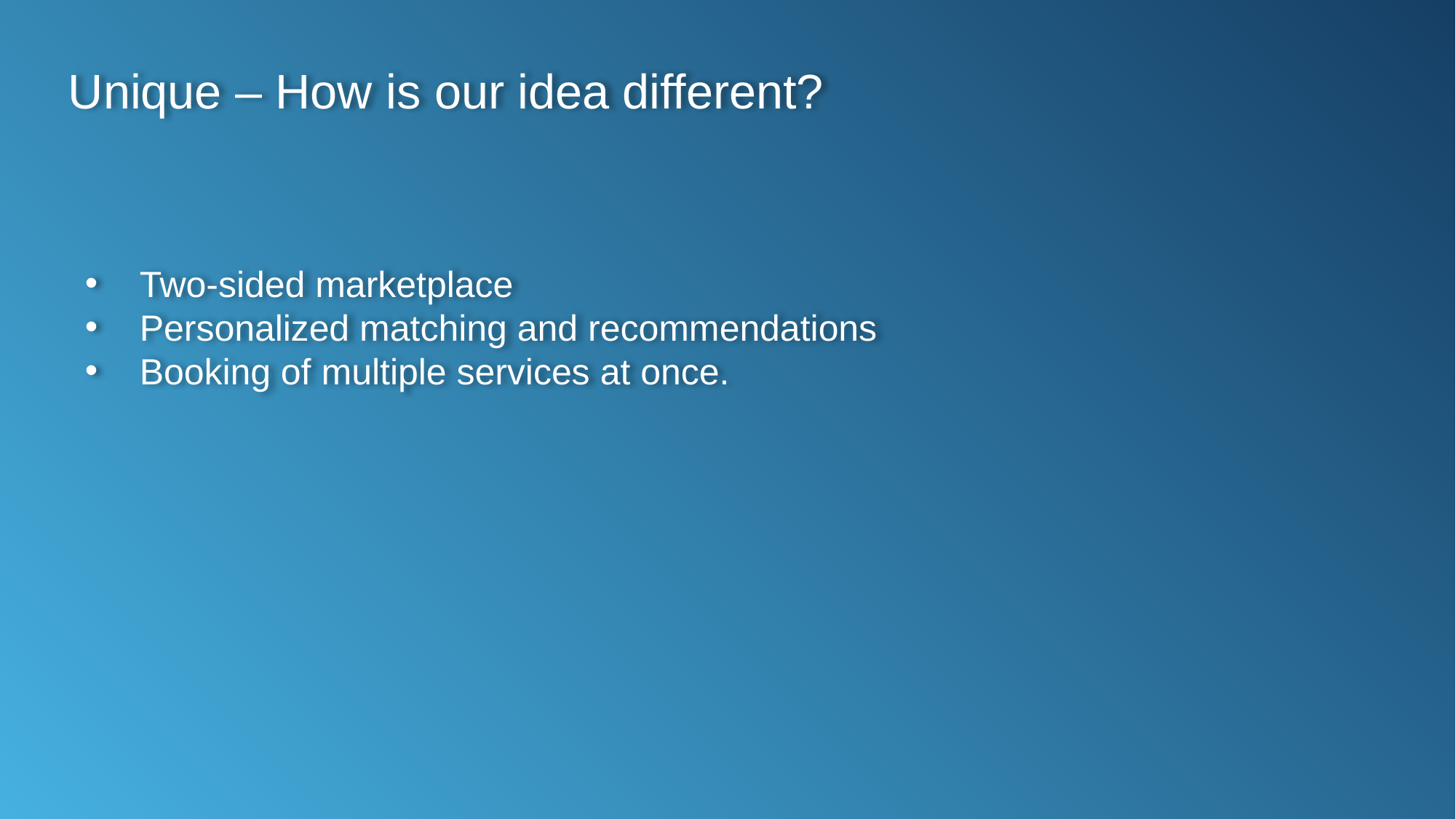

Unique – How is our idea different?

Two-sided marketplace
Personalized matching and recommendations
Booking of multiple services at once.